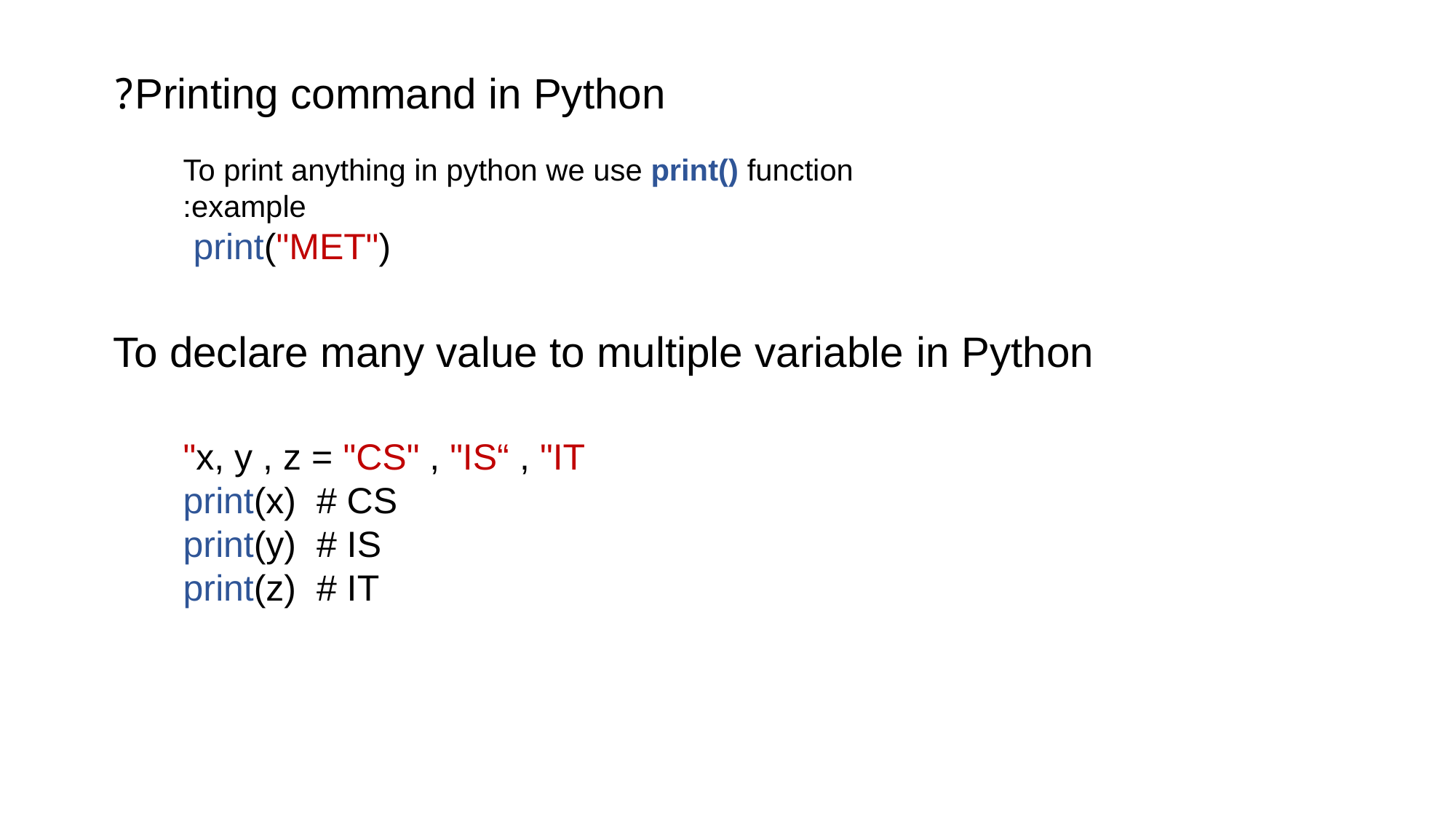

Printing command in Python?
To print anything in python we use print() function
example:
print("MET")
To declare many value to multiple variable in Python
x, y , z = "CS" , "IS“ , "IT"
print(x)  # CS
print(y)  # IS
print(z)  # IT